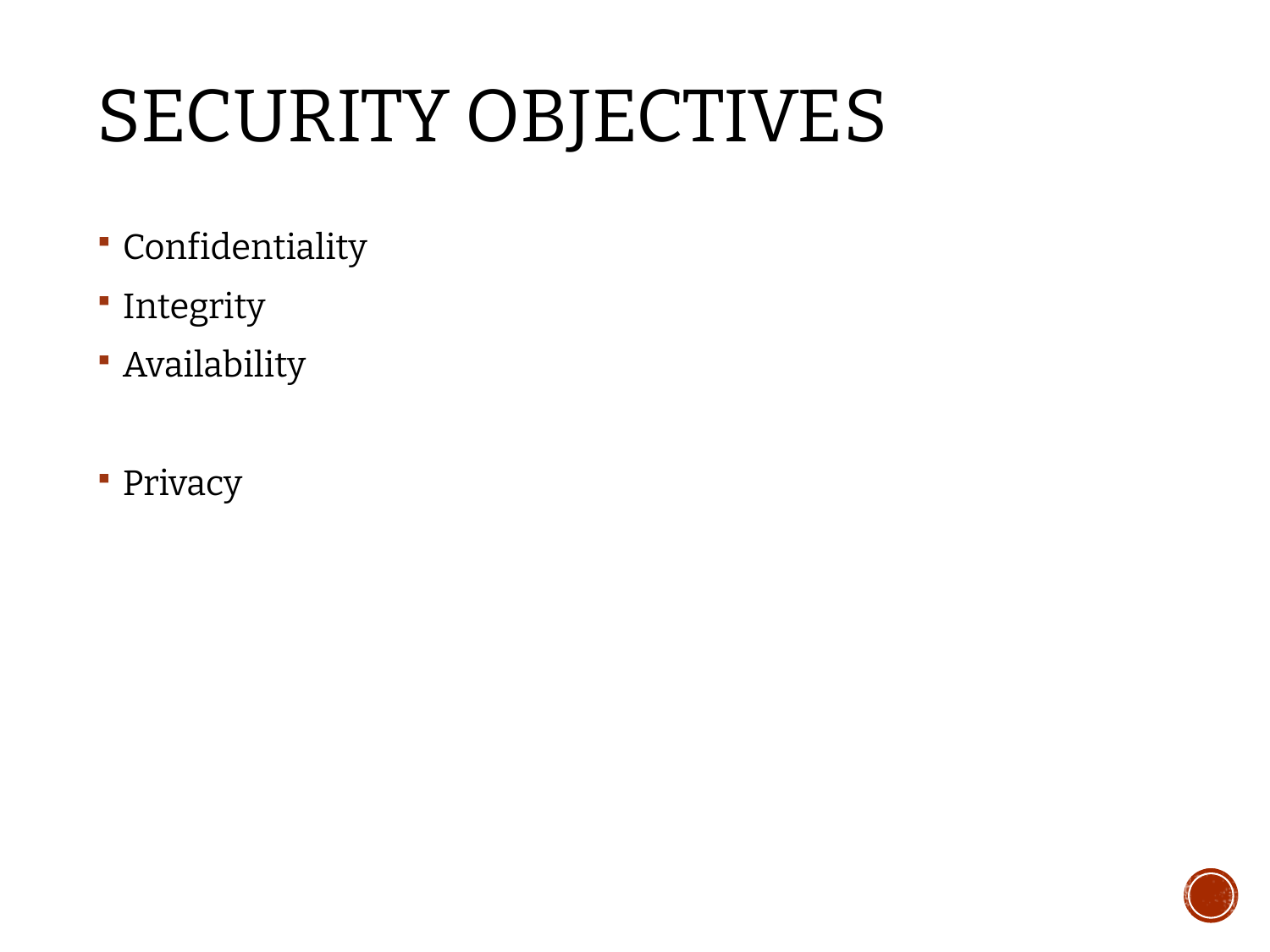

# Security Objectives
Confidentiality
Integrity
Availability

Privacy